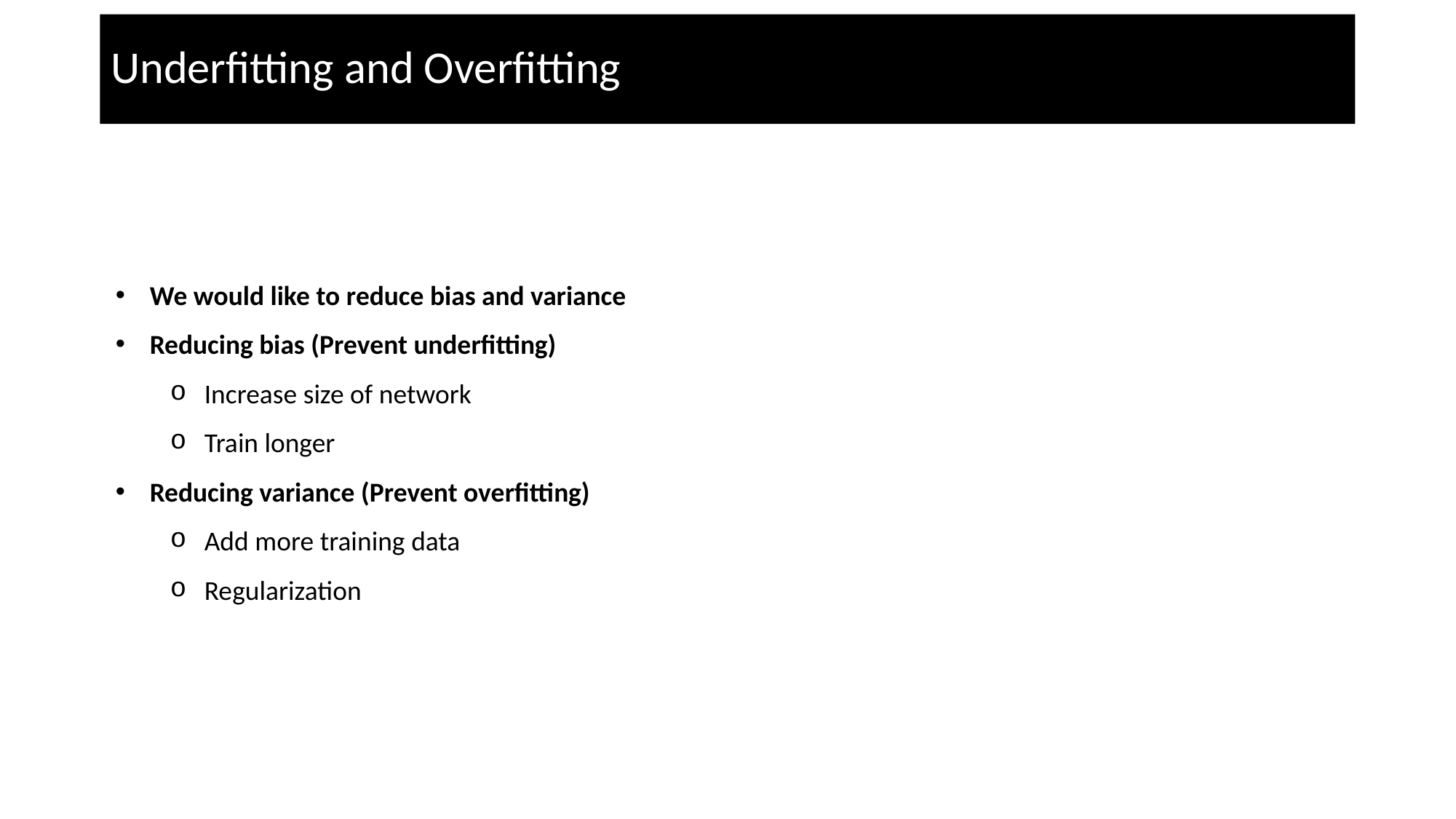

# Underfitting and Overfitting
We would like to reduce bias and variance
Reducing bias (Prevent underfitting)
Increase size of network
Train longer
Reducing variance (Prevent overfitting)
Add more training data
Regularization